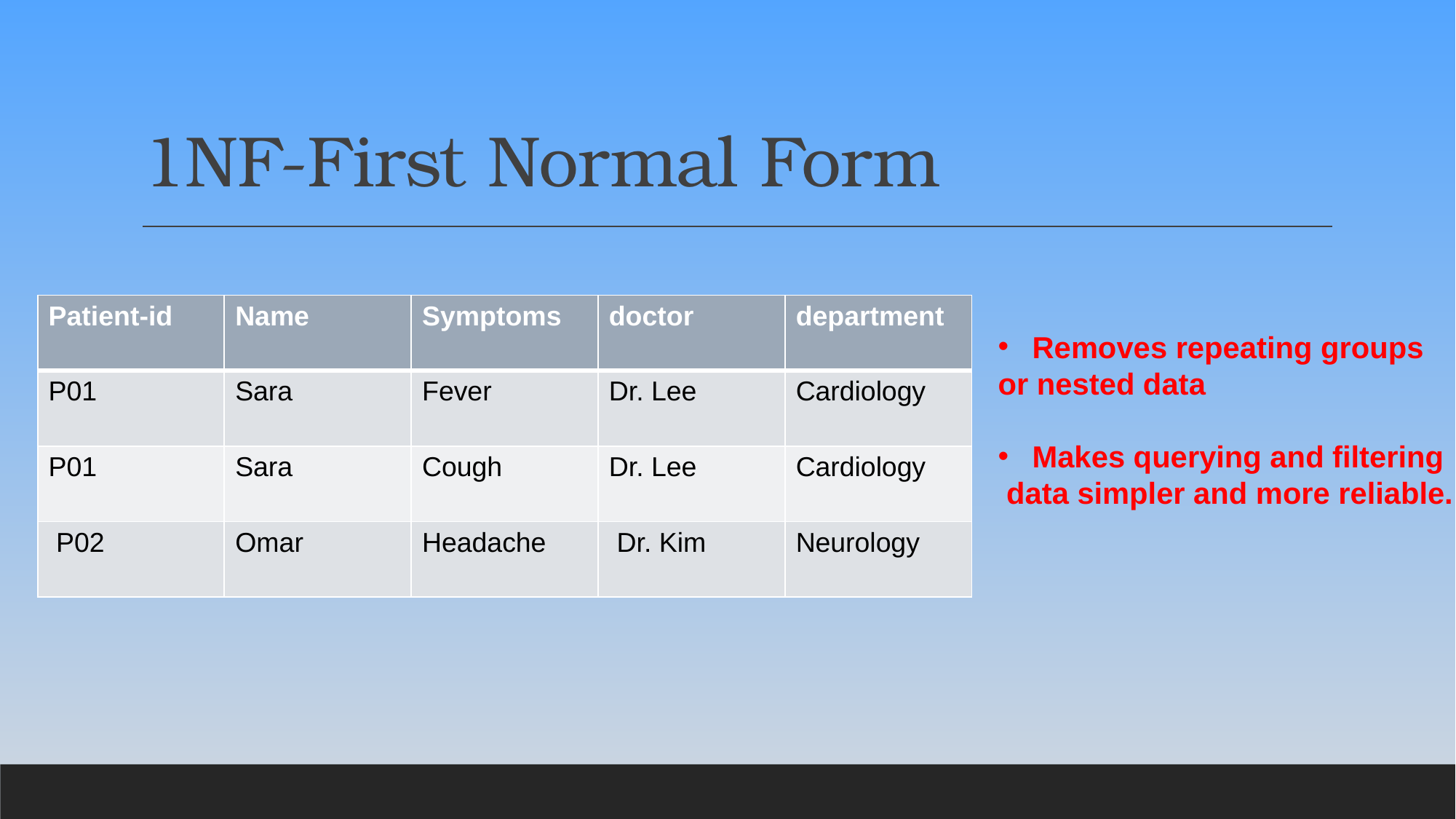

# 1NF-First Normal Form
| Patient-id | Name | Symptoms | doctor | department |
| --- | --- | --- | --- | --- |
| P01 | Sara | Fever | Dr. Lee | Cardiology |
| P01 | Sara | Cough | Dr. Lee | Cardiology |
| P02 | Omar | Headache | Dr. Kim | Neurology |
Removes repeating groups
or nested data

Makes querying and filtering
 data simpler and more reliable.